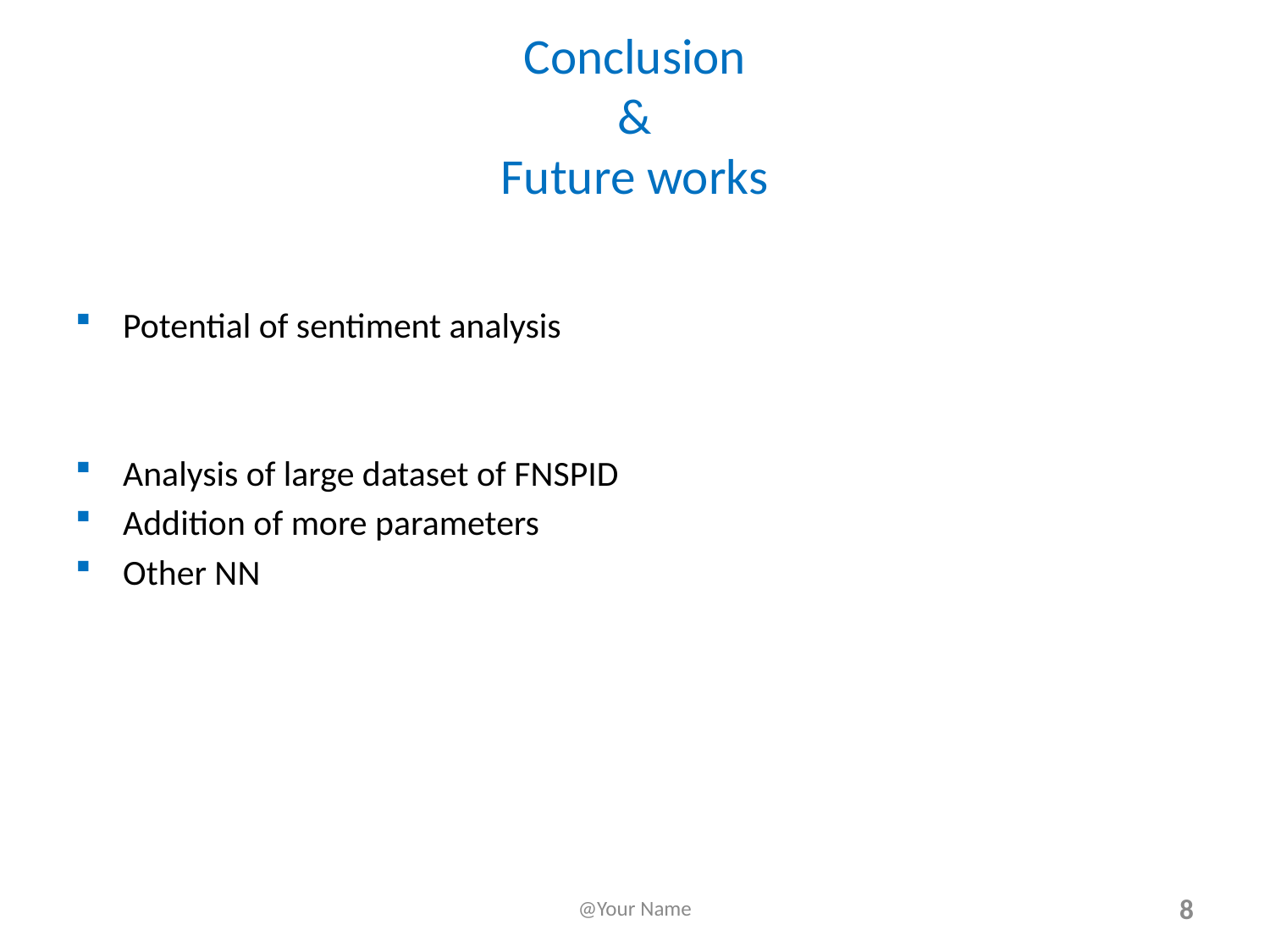

# Conclusion & Future works
Potential of sentiment analysis

Analysis of large dataset of FNSPID
Addition of more parameters
Other NN

@Your Name
8